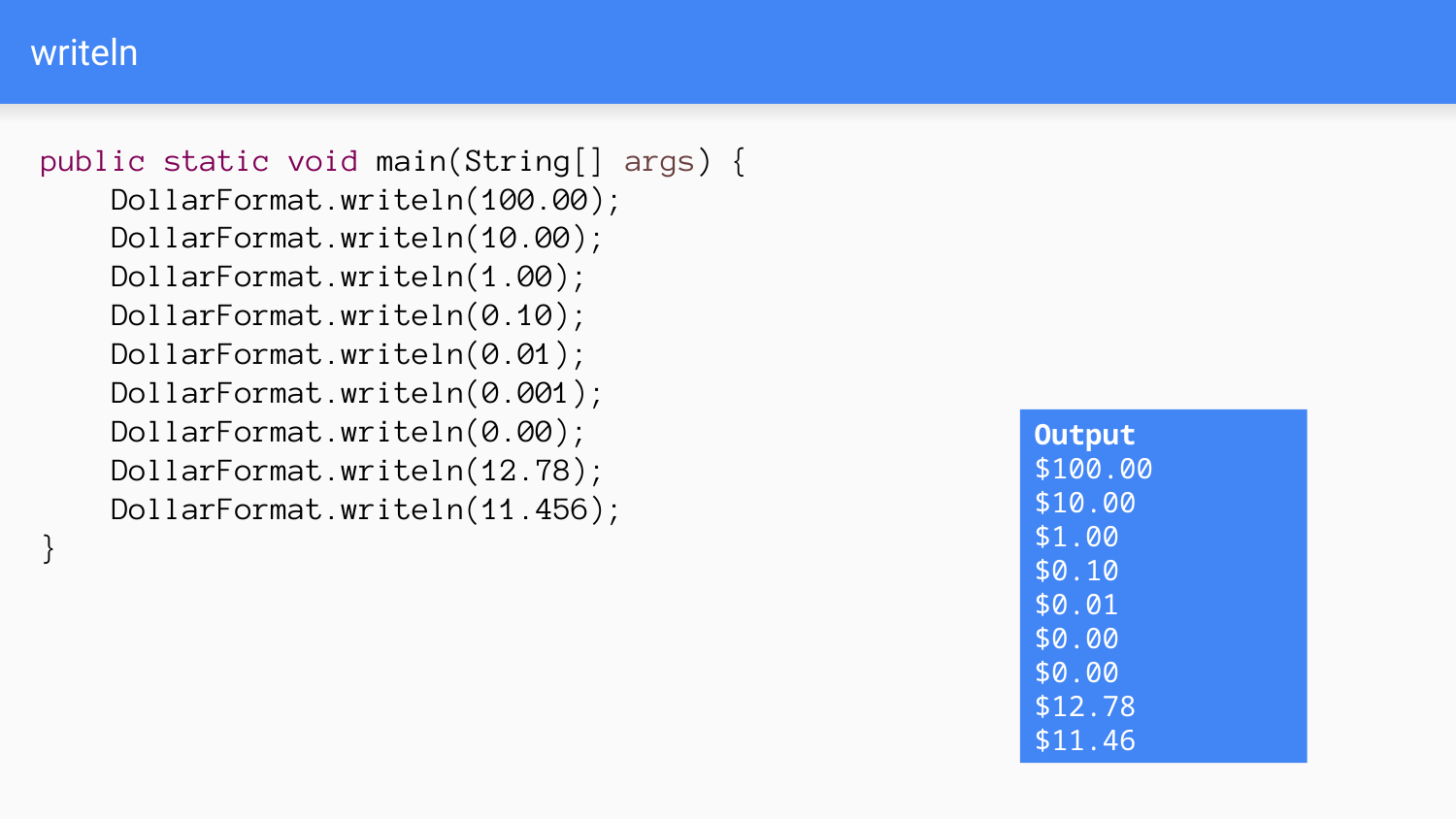

# writeln
public static void main(String[] args) {
    DollarFormat.writeln(100.00);
    DollarFormat.writeln(10.00);
    DollarFormat.writeln(1.00);
    DollarFormat.writeln(0.10);
    DollarFormat.writeln(0.01);
    DollarFormat.writeln(0.001);
    DollarFormat.writeln(0.00);
    DollarFormat.writeln(12.78);
    DollarFormat.writeln(11.456);
}
Output
$100.00
$10.00
$1.00
$0.10
$0.01
$0.00
$0.00
$12.78
$11.46